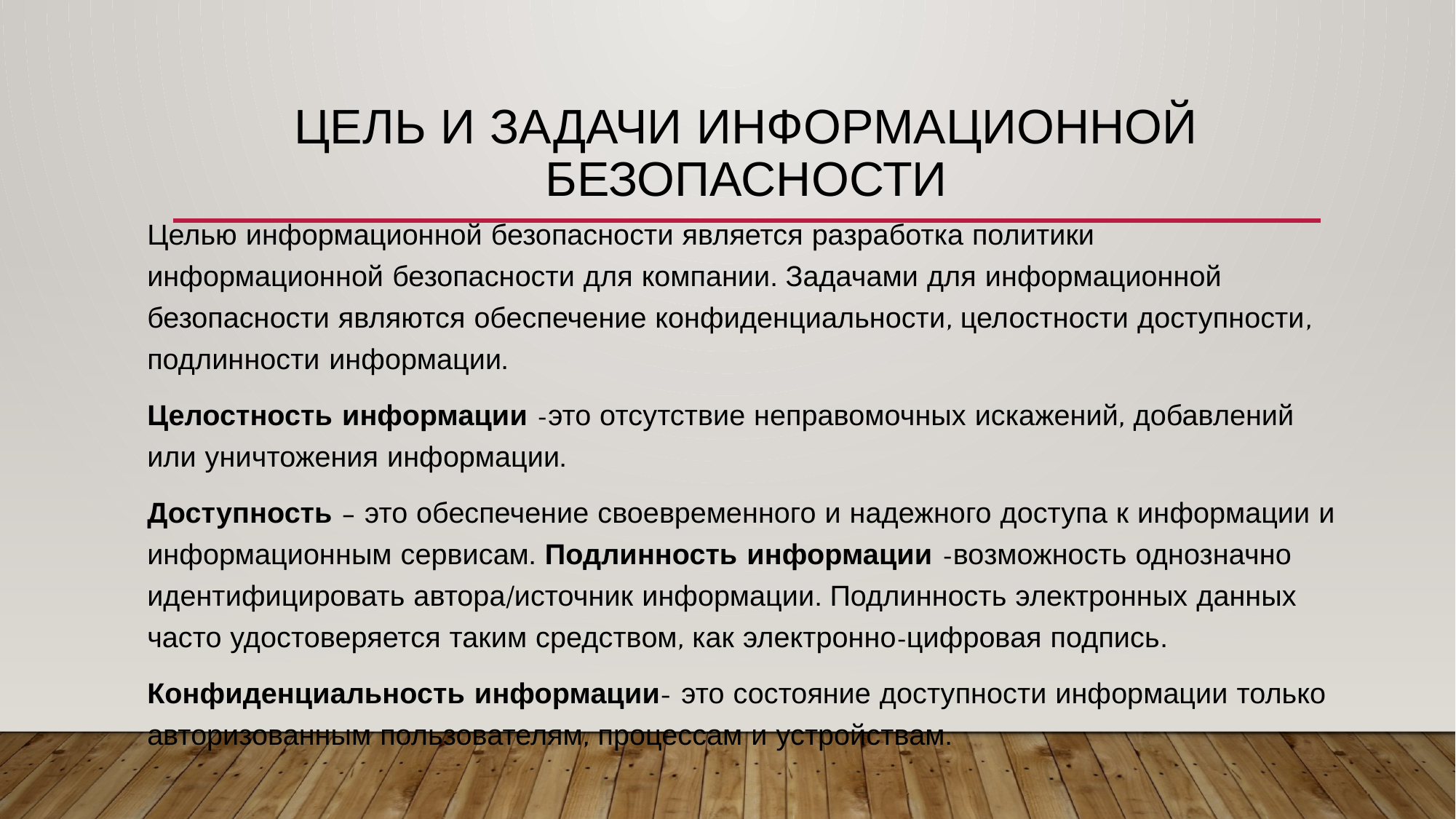

# Цель и задачи информационной безопасности
Целью информационной безопасности является разработка политики информационной безопасности для компании. Задачами для информационной безопасности являются обеспечение конфиденциальности, целостности доступности, подлинности информации.
Целостность информации -это отсутствие неправомочных искажений, добавлений или уничтожения информации.
Доступность – это обеспечение своевременного и надежного доступа к информации и информационным сервисам. Подлинность информации -возможность однозначно идентифицировать автора/источник информации. Подлинность электронных данных часто удостоверяется таким средством, как электронно-цифровая подпись.
Конфиденциальность информации- это состояние доступности информации только авторизованным пользователям, процессам и устройствам.